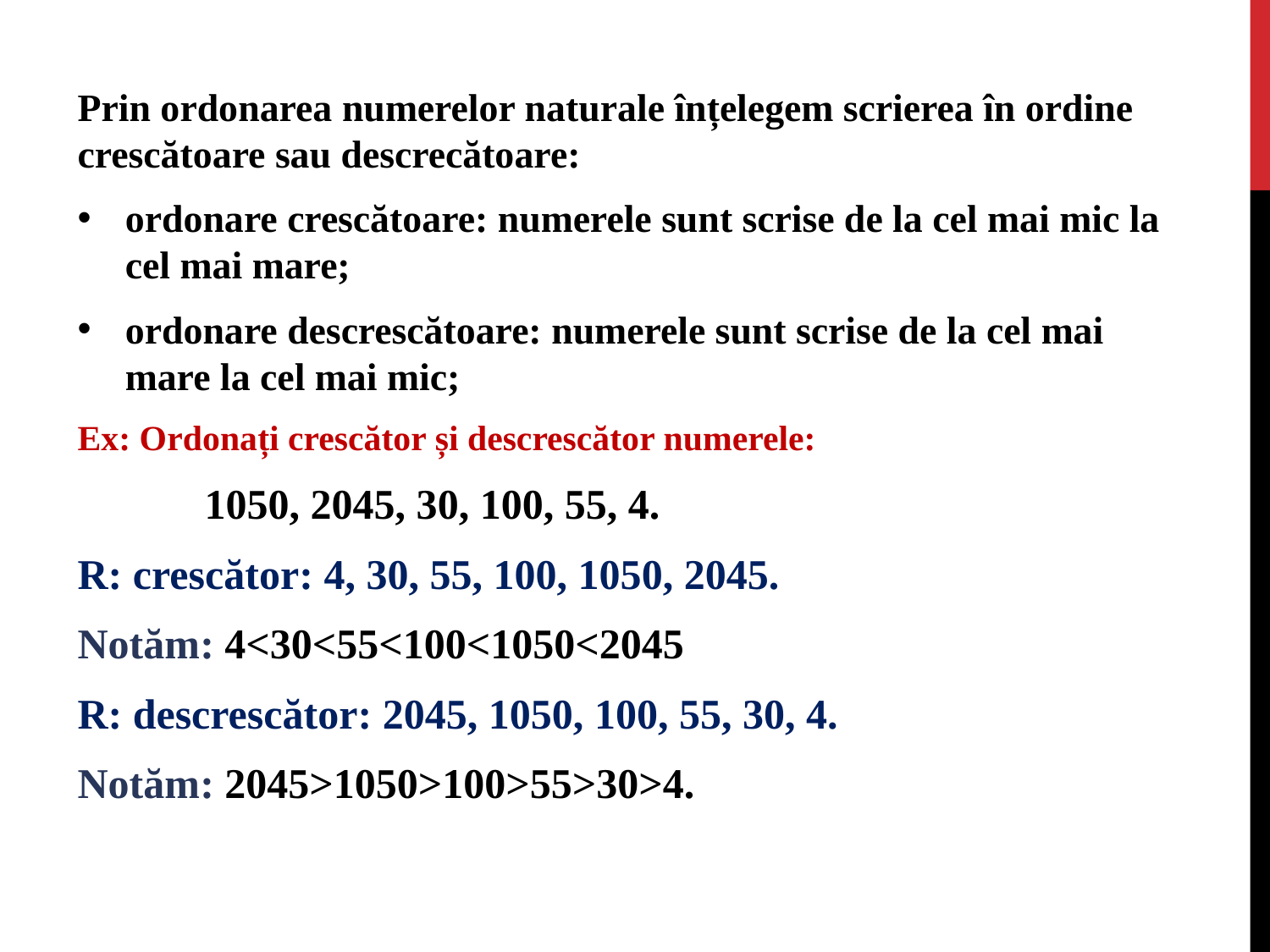

Prin ordonarea numerelor naturale înțelegem scrierea în ordine crescătoare sau descrecătoare:
ordonare crescătoare: numerele sunt scrise de la cel mai mic la cel mai mare;
ordonare descrescătoare: numerele sunt scrise de la cel mai mare la cel mai mic;
Ex: Ordonați crescător și descrescător numerele:
	1050, 2045, 30, 100, 55, 4.
R: crescător: 4, 30, 55, 100, 1050, 2045.
Notăm: 4<30<55<100<1050<2045
R: descrescător: 2045, 1050, 100, 55, 30, 4.
Notăm: 2045>1050>100>55>30>4.